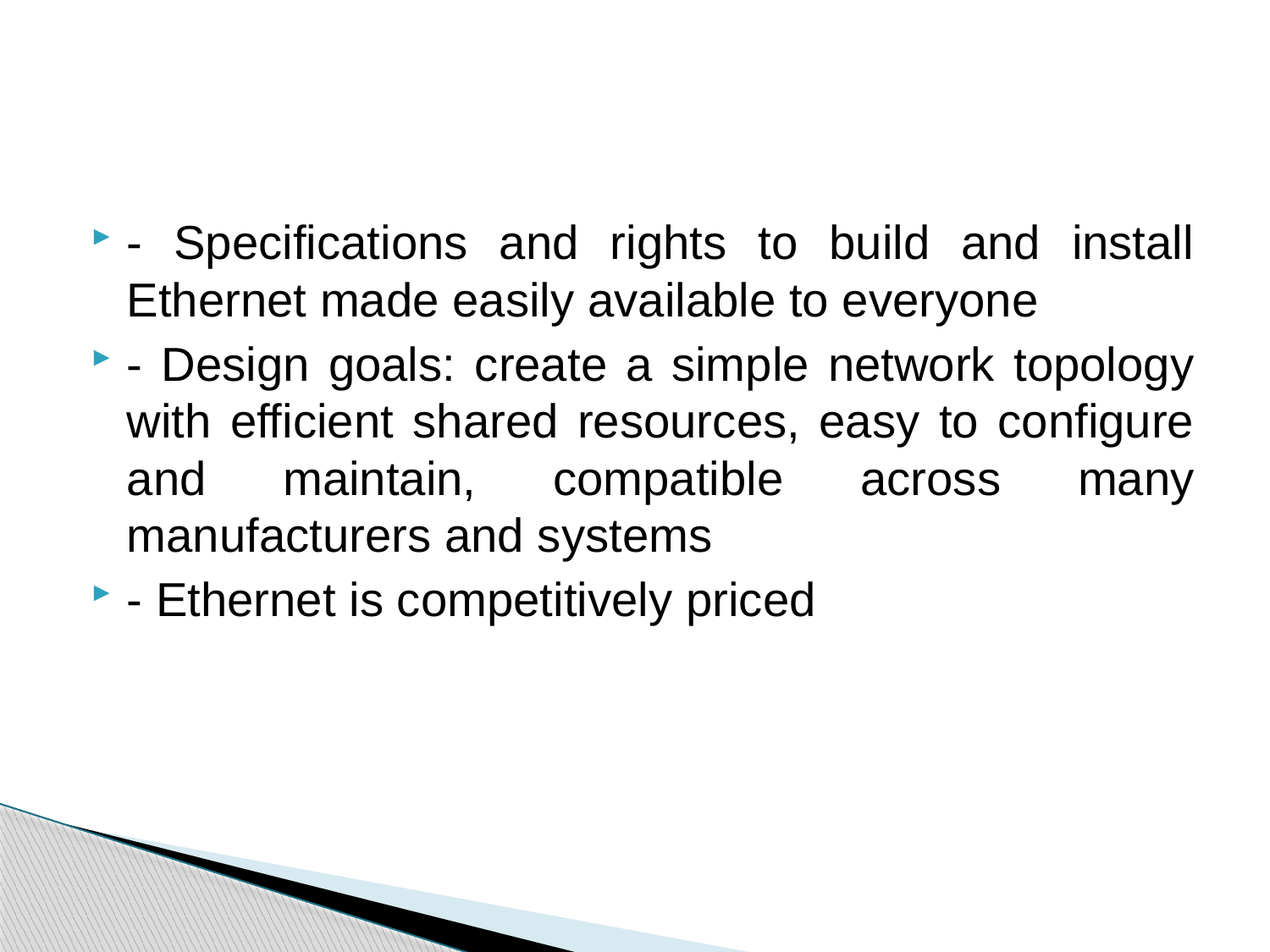

#
- Specifications and rights to build and install Ethernet made easily available to everyone
- Design goals: create a simple network topology with efficient shared resources, easy to configure and maintain, compatible across many manufacturers and systems
- Ethernet is competitively priced